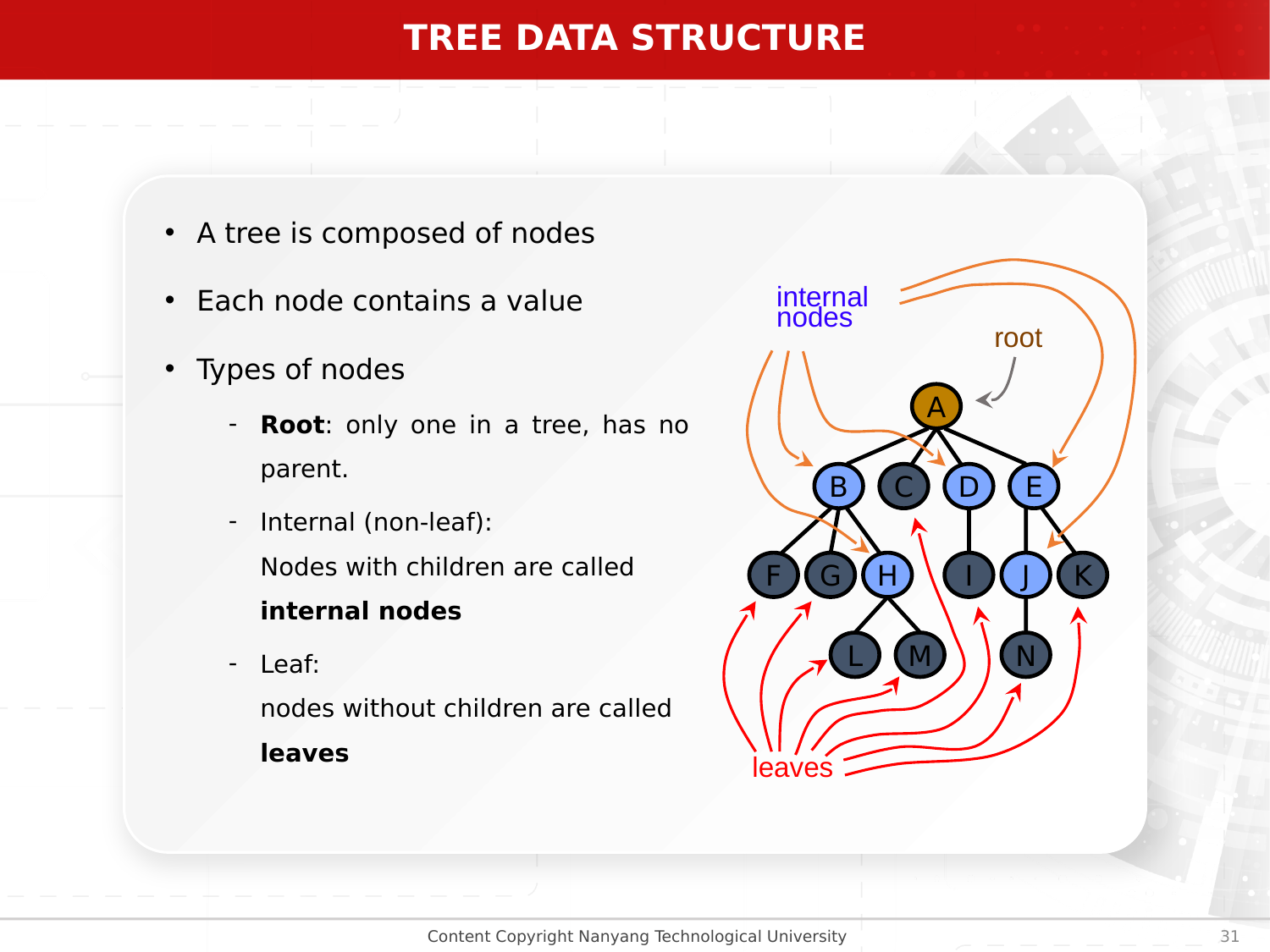

# TREE Data STRUCTURE

A tree is composed of nodes
Each node contains a value
Types of nodes
Root: only one in a tree, has no parent.
Internal (non-leaf):
Nodes with children are called internal nodes
Leaf:
nodes without children are called leaves

internal nodes

root

A

B
C
D
E

F
G
H
I
J
K

L
M
N

leaves